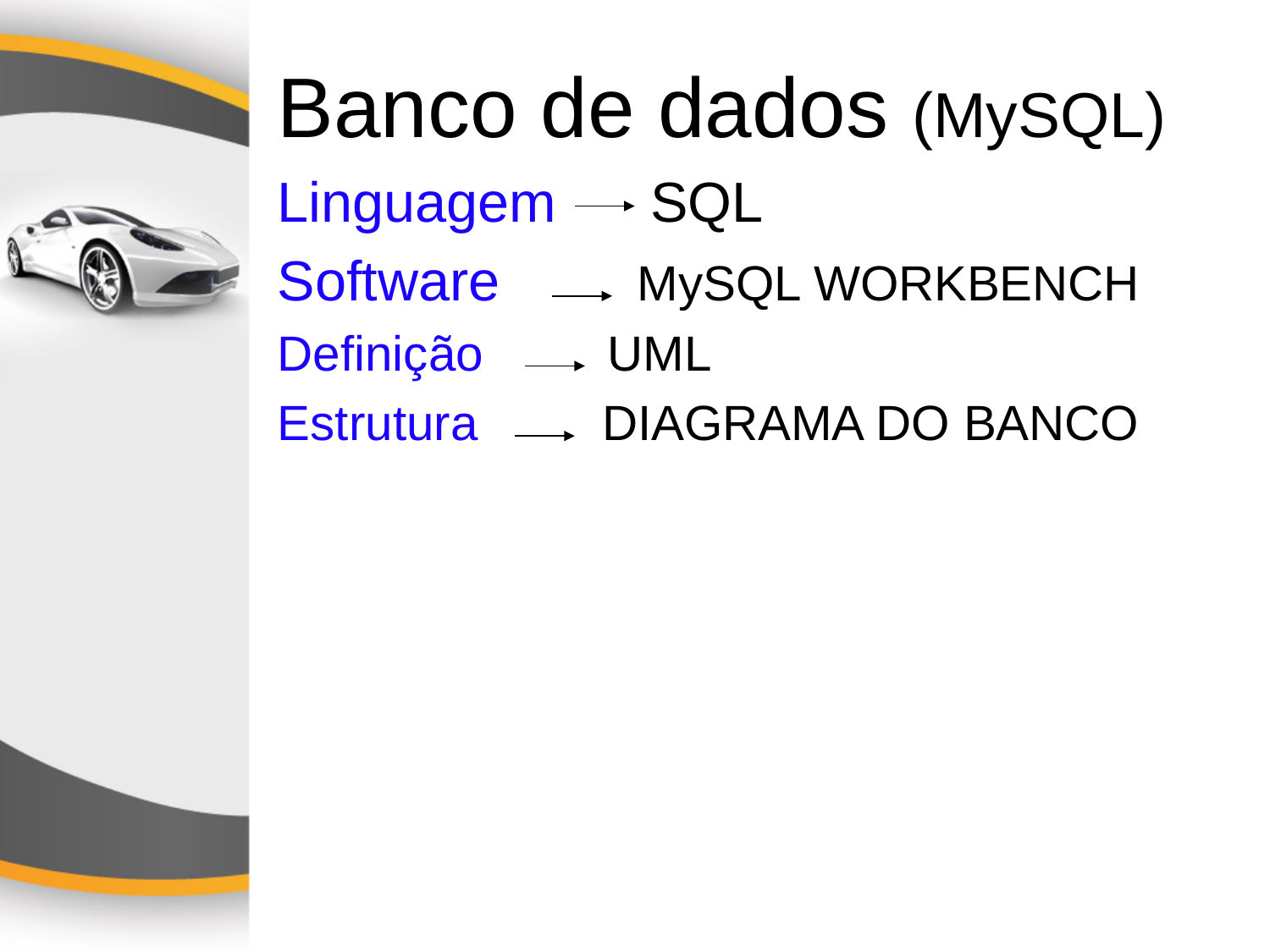

#
Banco de dados (MySQL)
Linguagem      SQL
Software         MySQL WORKBENCH
Definição         UML
Estrutura         DIAGRAMA DO BANCO